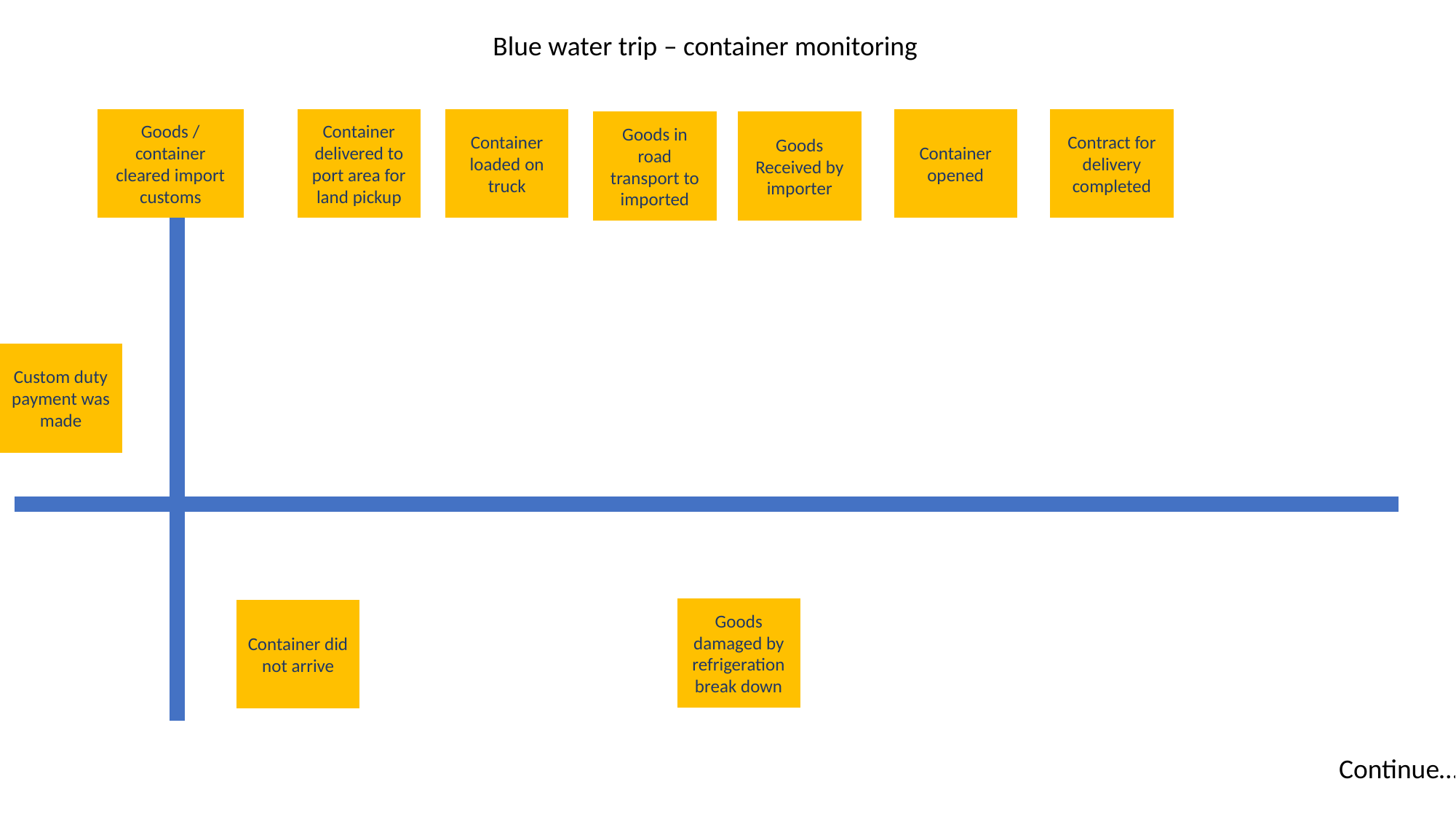

Blue water trip – container monitoring
Contract for delivery completed
Container opened
Container loaded on truck
Goods / container cleared import customs
Container delivered to port area for land pickup
Goods Received by importer
Goods in road transport to imported
Custom duty payment was made
Goods damaged by refrigeration break down
Container did not arrive
Continue…